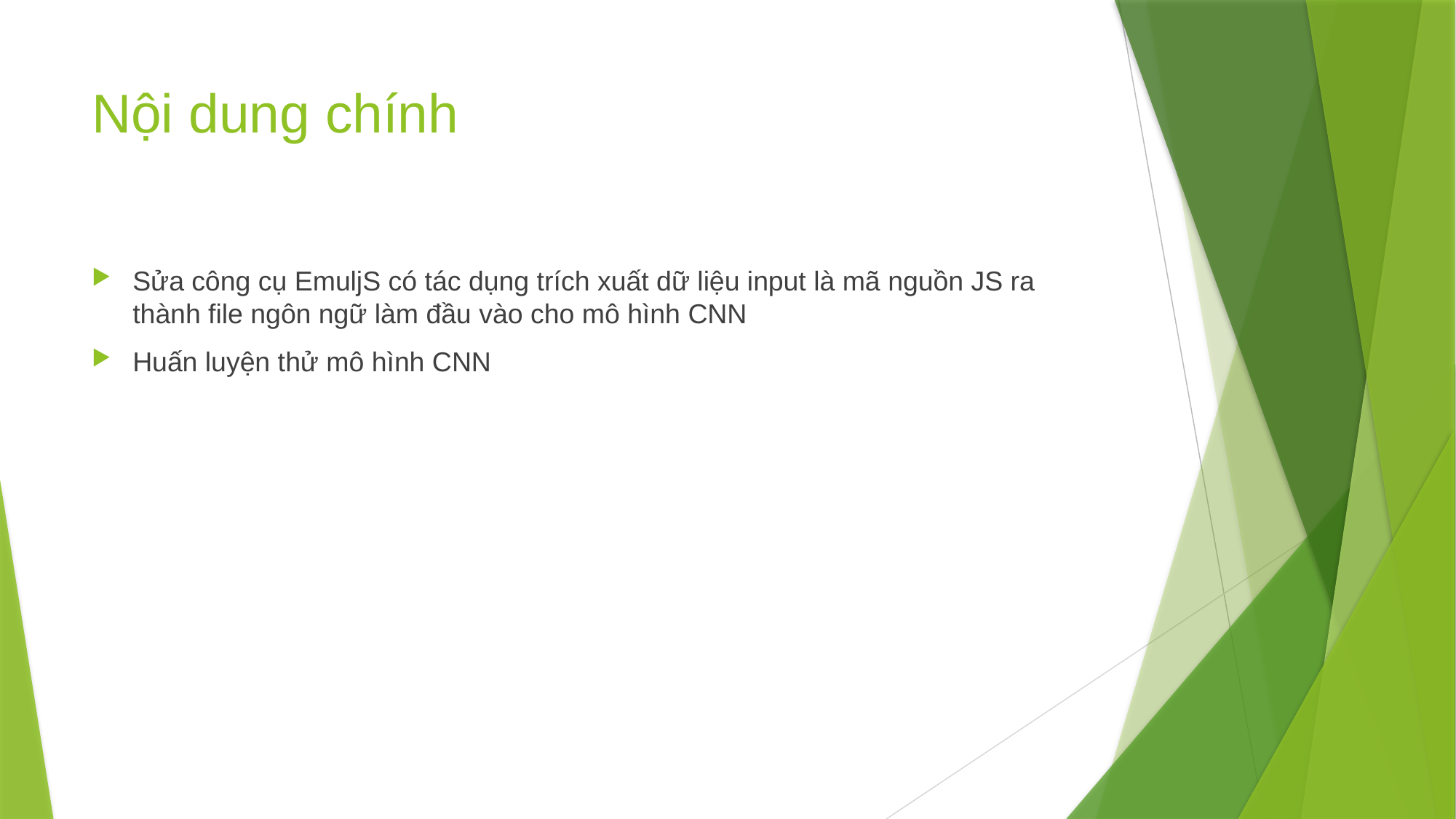

# Nội dung chính
Sửa công cụ EmuljS có tác dụng trích xuất dữ liệu input là mã nguồn JS ra thành file ngôn ngữ làm đầu vào cho mô hình CNN
Huấn luyện thử mô hình CNN